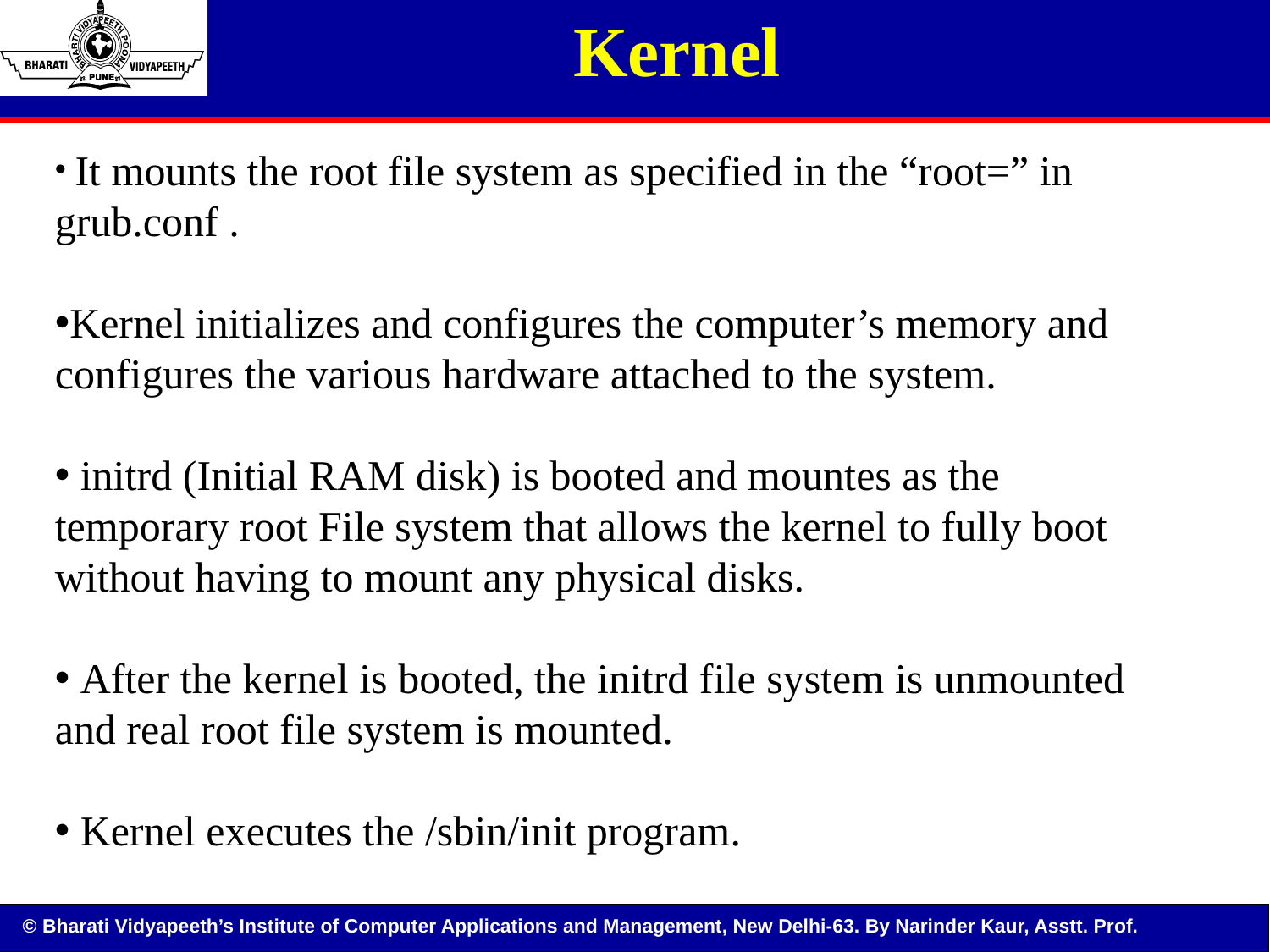

Kernel
 It mounts the root file system as specified in the “root=” in grub.conf .

Kernel initializes and configures the computer’s memory and configures the various hardware attached to the system.

 initrd (Initial RAM disk) is booted and mountes as the temporary root File system that allows the kernel to fully boot without having to mount any physical disks.

 After the kernel is booted, the initrd file system is unmounted and real root file system is mounted.

 Kernel executes the /sbin/init program.